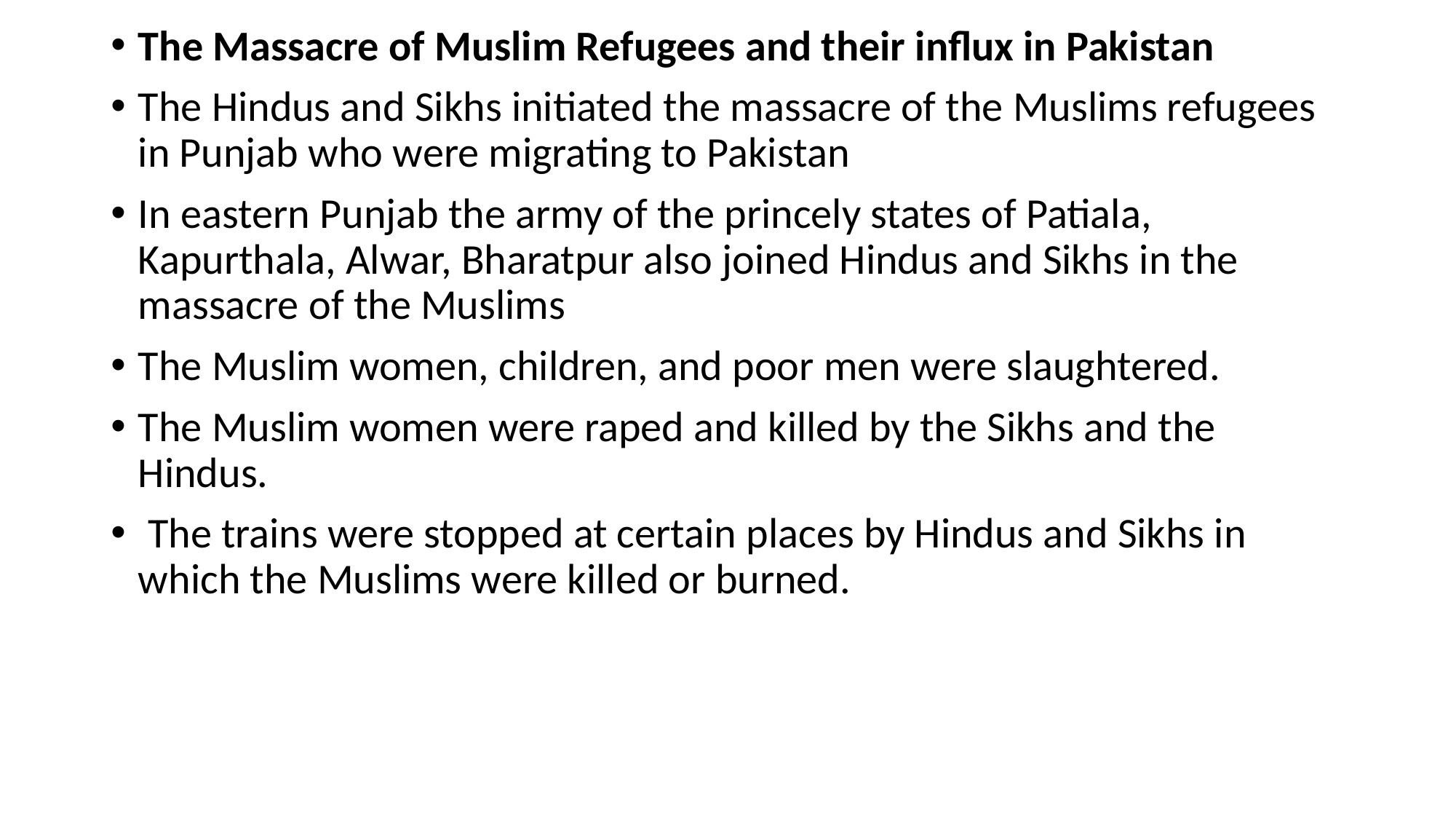

The Massacre of Muslim Refugees and their influx in Pakistan
The Hindus and Sikhs initiated the massacre of the Muslims refugees in Punjab who were migrating to Pakistan
In eastern Punjab the army of the princely states of Patiala, Kapurthala, Alwar, Bharatpur also joined Hindus and Sikhs in the massacre of the Muslims
The Muslim women, children, and poor men were slaughtered.
The Muslim women were raped and killed by the Sikhs and the Hindus.
 The trains were stopped at certain places by Hindus and Sikhs in which the Muslims were killed or burned.